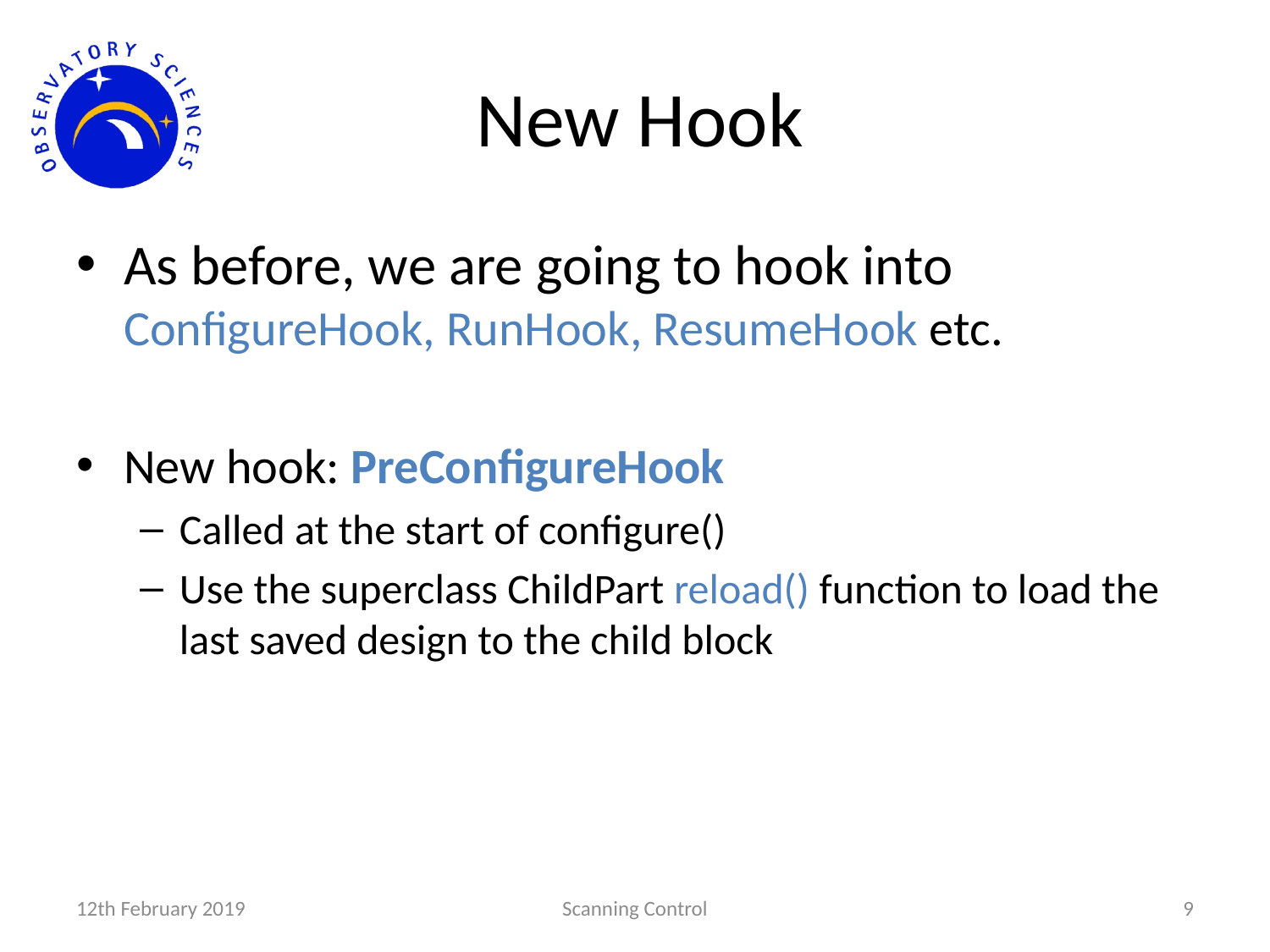

# New Hook
As before, we are going to hook into ConfigureHook, RunHook, ResumeHook etc.

New hook: PreConfigureHook
Called at the start of configure()
Use the superclass ChildPart reload() function to load the last saved design to the child block

12th February 2019
Scanning Control
9